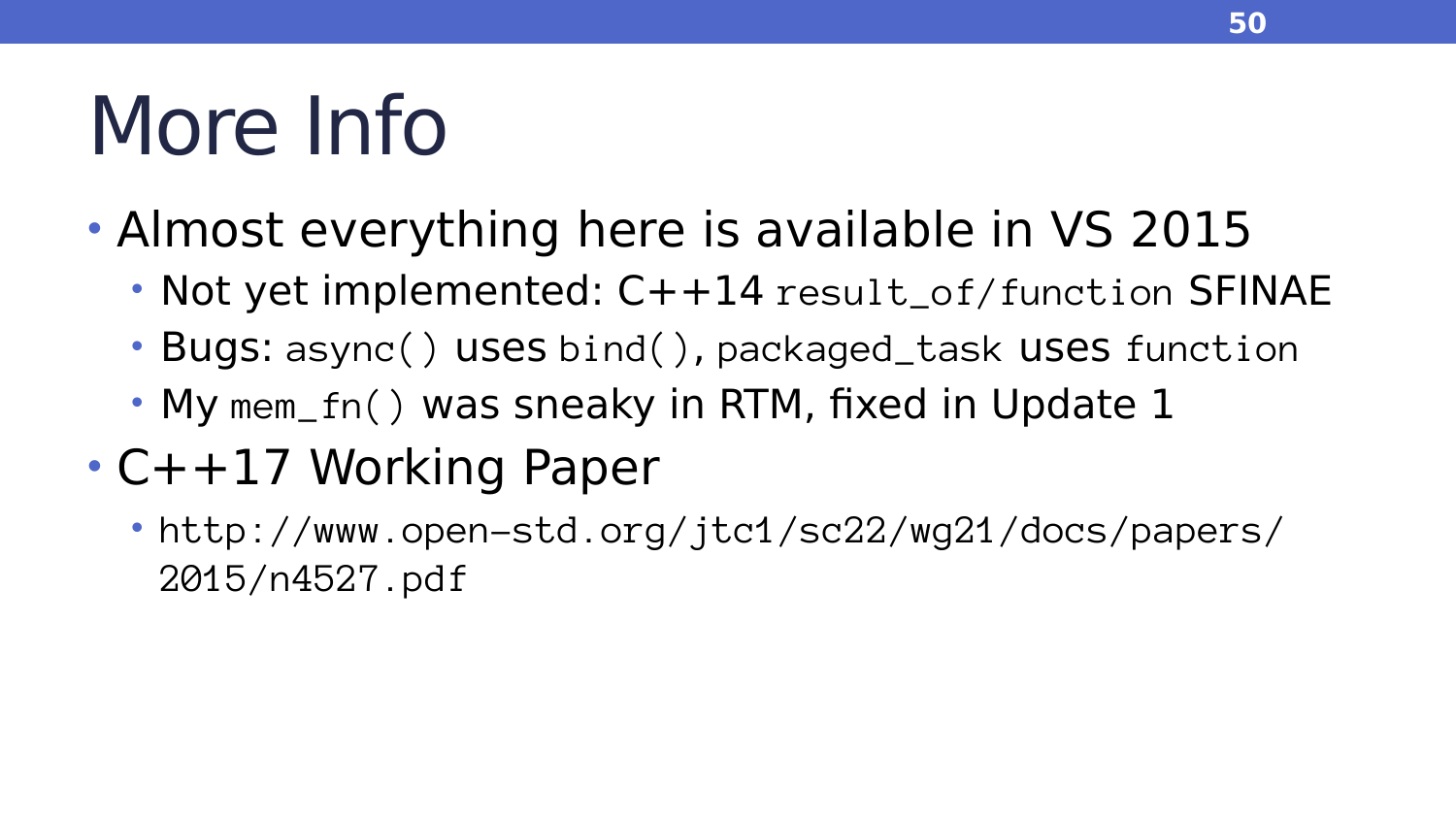

50
# More Info
Almost everything here is available in VS 2015
Not yet implemented: C++14 result_of/function SFINAE
Bugs: async() uses bind(), packaged_task uses function
My mem_fn() was sneaky in RTM, fixed in Update 1
C++17 Working Paper
http://www.open-std.org/jtc1/sc22/wg21/docs/papers/2015/n4527.pdf